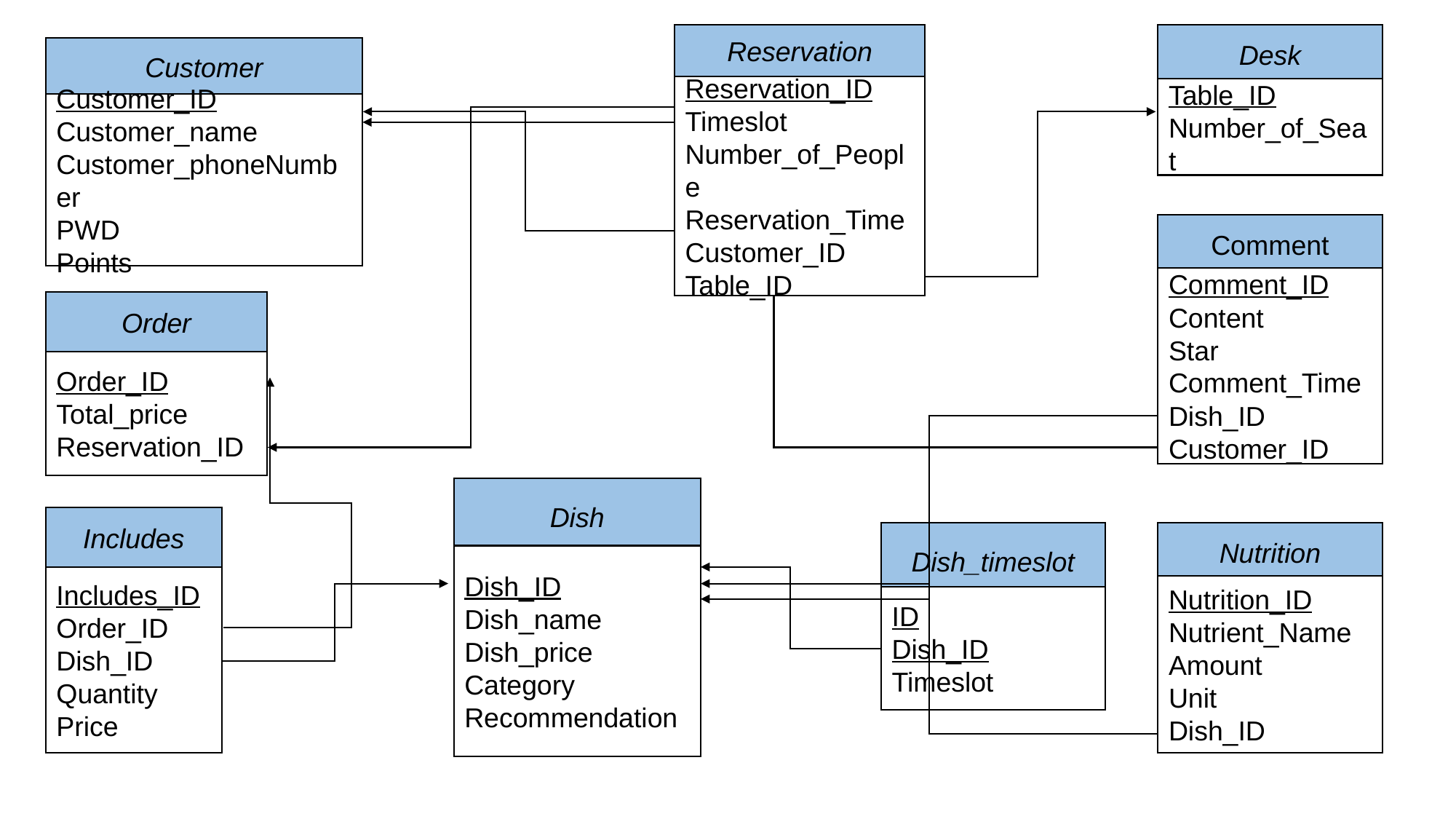

Reservation
Desk
Customer
Reservation_ID
Timeslot
Number_of_People
Reservation_Time
Customer_ID
Table_ID
Table_ID
Number_of_Seat
Customer_ID
Customer_name
Customer_phoneNumber
PWD
Points
Comment
Comment_ID
Content
Star
Comment_Time
Dish_ID
Customer_ID
Order
Order_ID
Total_price
Reservation_ID
Dish
Includes
Dish_timeslot
Nutrition
Dish_ID
Dish_name
Dish_price
Category
Recommendation
Includes_ID
Order_ID
Dish_ID
Quantity
Price
Nutrition_ID
Nutrient_Name
Amount
Unit
Dish_ID
ID
Dish_ID
Timeslot